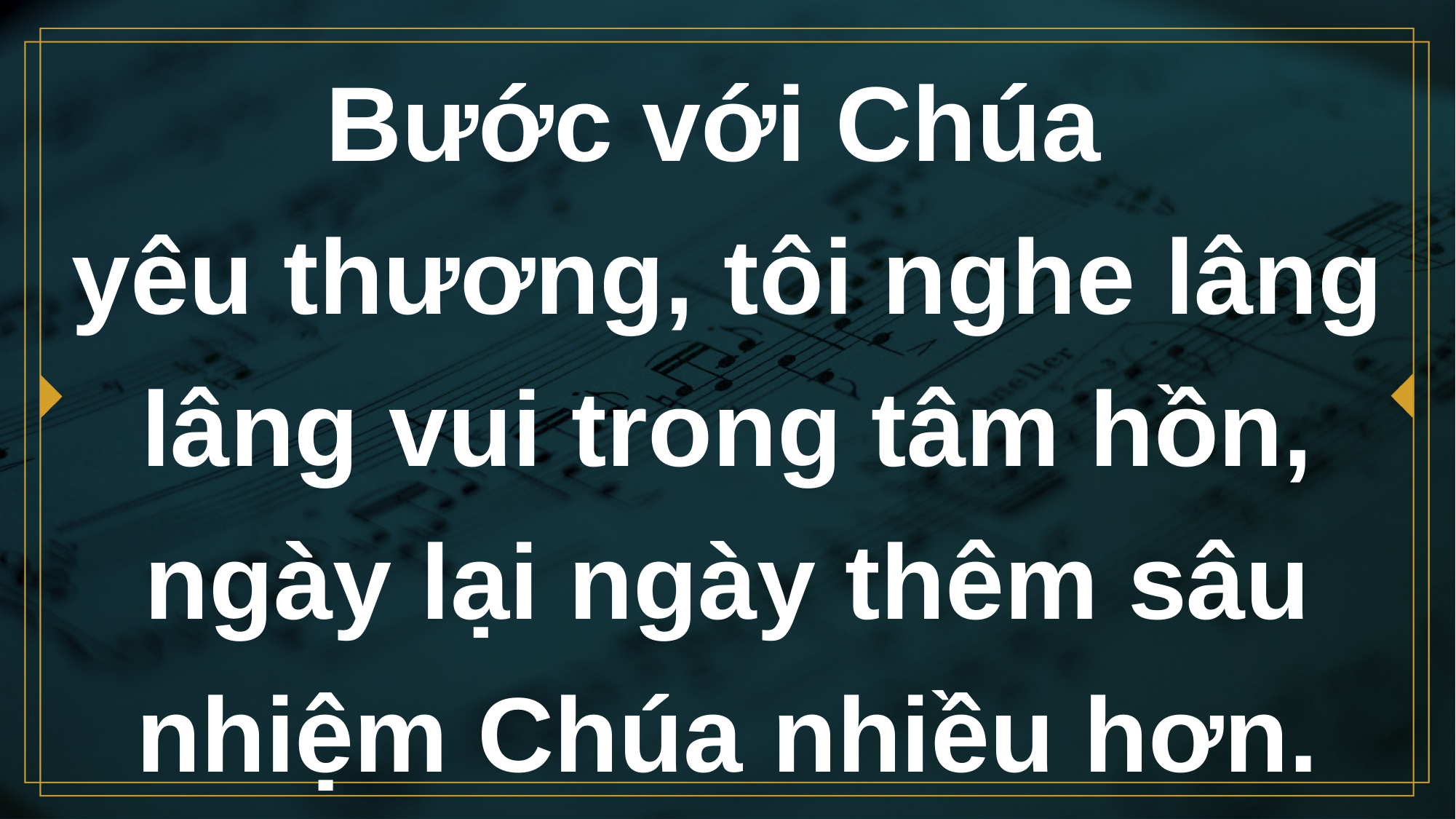

# Bước với Chúa yêu thương, tôi nghe lâng lâng vui trong tâm hồn, ngày lại ngày thêm sâu nhiệm Chúa nhiều hơn.